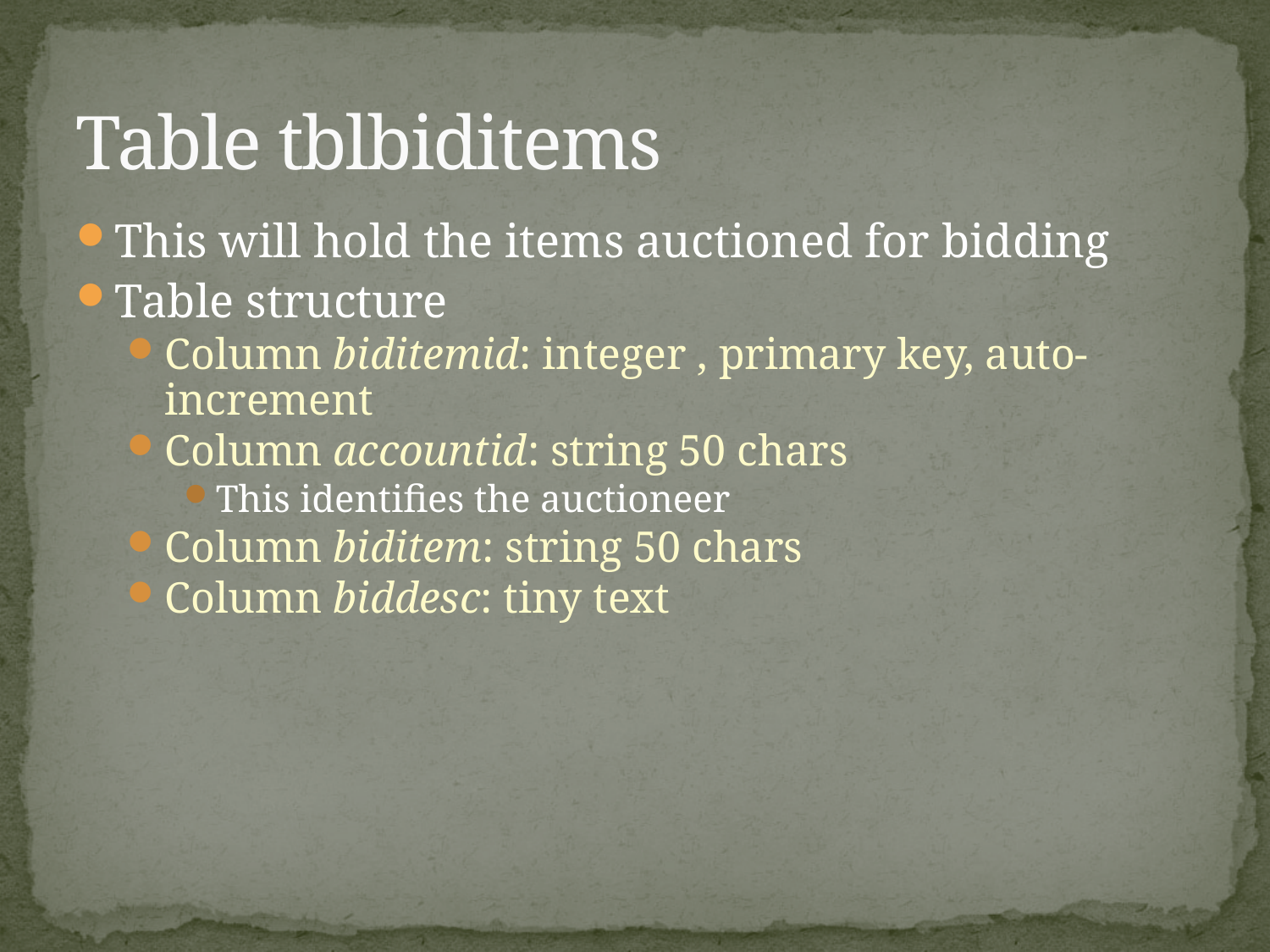

# Table tblbiditems
This will hold the items auctioned for bidding
Table structure
Column biditemid: integer , primary key, auto-increment
Column accountid: string 50 chars
This identifies the auctioneer
Column biditem: string 50 chars
Column biddesc: tiny text